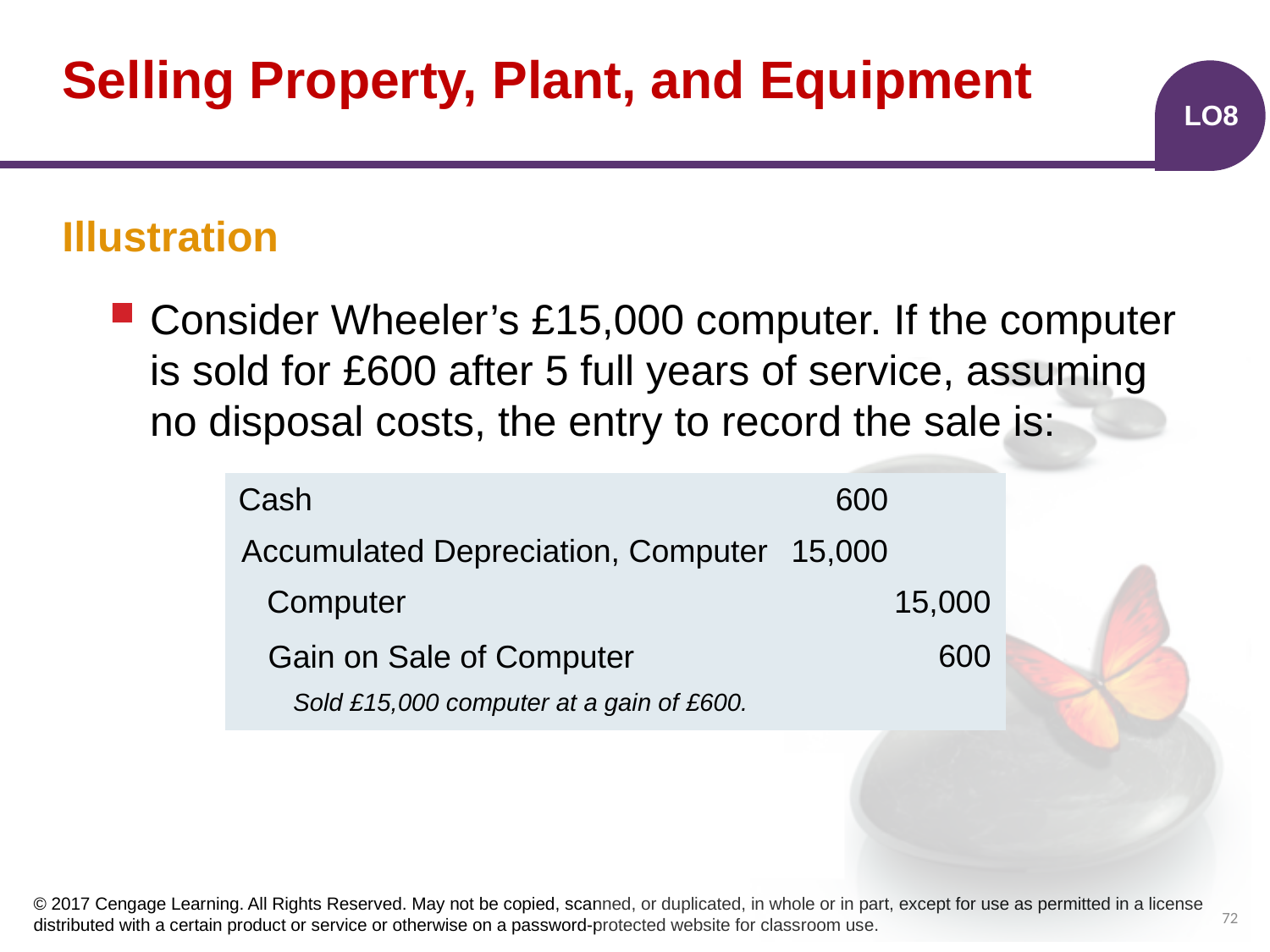

# Selling Property, Plant, and Equipment
LO8
Illustration
Consider Wheeler’s £15,000 computer. If the computer is sold for £600 after 5 full years of service, assuming no disposal costs, the entry to record the sale is:

|  |  |  |  |
| --- | --- | --- | --- |
|  |  |  |  |
|  |  |  |  |
|  |  |  |  |
|  |  |  |  |
Cash
600
15,000
Accumulated Depreciation, Computer
15,000
Computer
600
Gain on Sale of Computer
Sold £15,000 computer at a gain of £600.

72